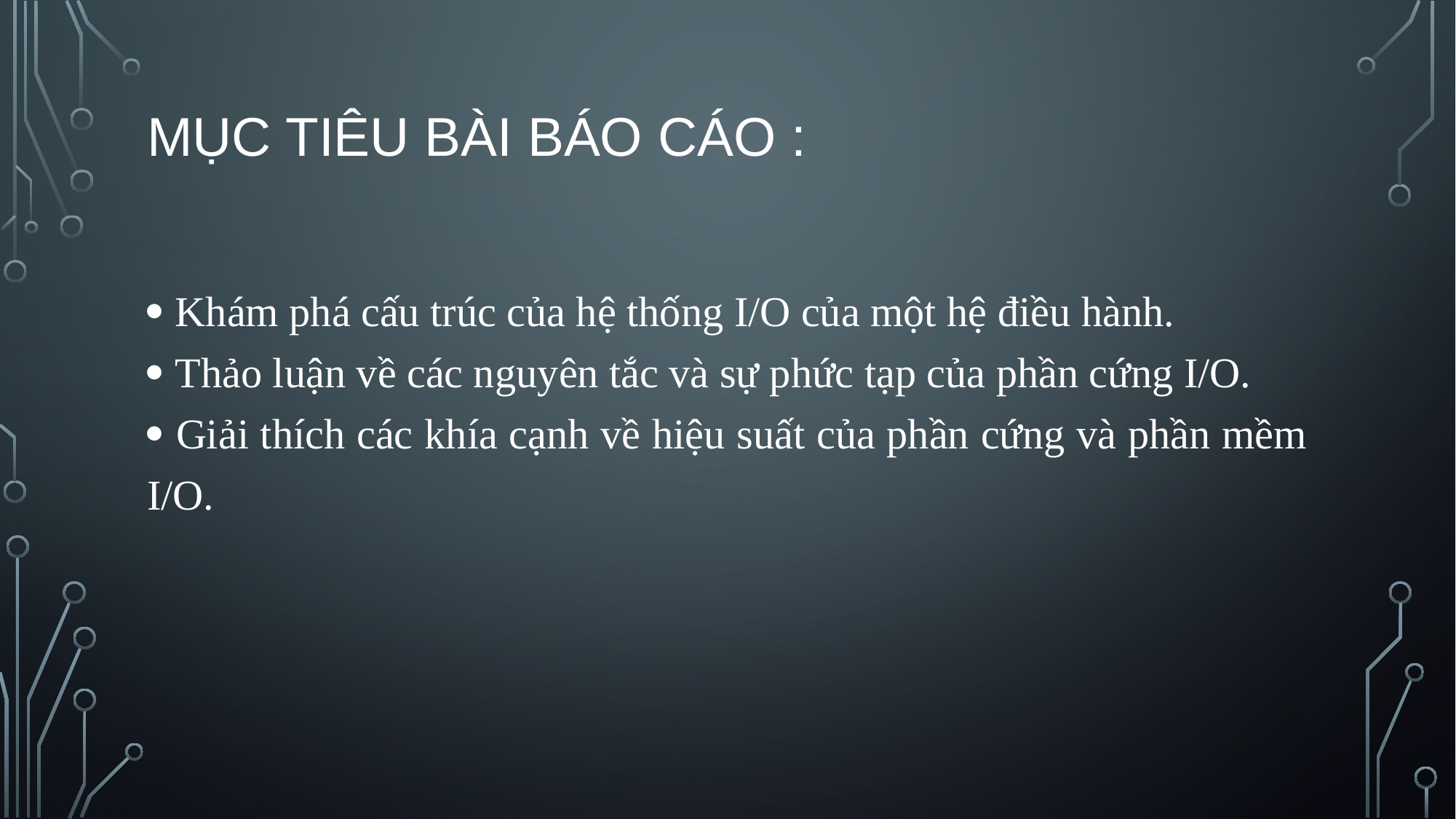

# MụC tiêu bài báo cáo :
• Khám phá cấu trúc của hệ thống I/O của một hệ điều hành.
• Thảo luận về các nguyên tắc và sự phức tạp của phần cứng I/O.
• Giải thích các khía cạnh về hiệu suất của phần cứng và phần mềm I/O.